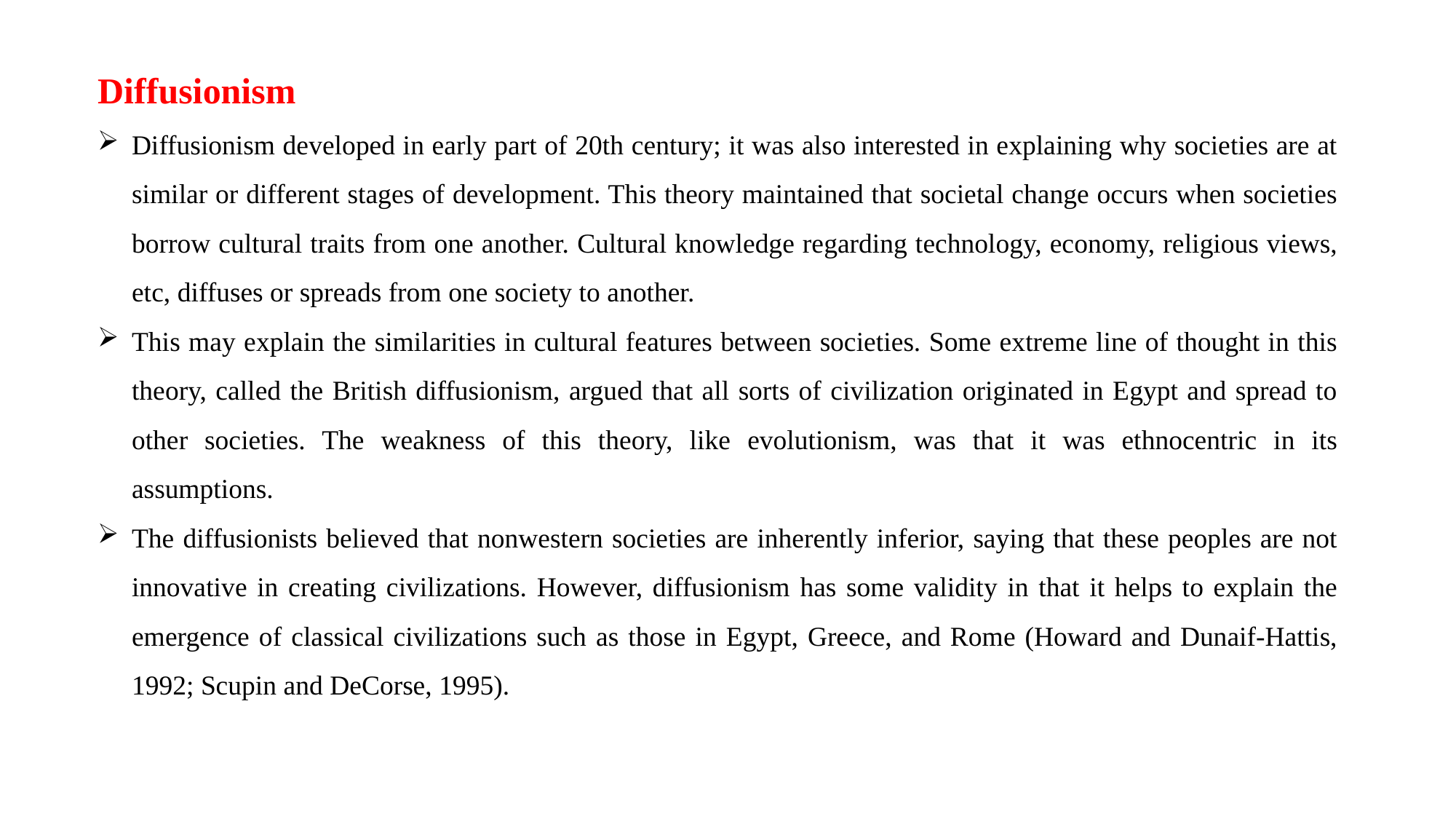

Diffusionism
Diffusionism developed in early part of 20th century; it was also interested in explaining why societies are at similar or different stages of development. This theory maintained that societal change occurs when societies borrow cultural traits from one another. Cultural knowledge regarding technology, economy, religious views, etc, diffuses or spreads from one society to another.
This may explain the similarities in cultural features between societies. Some extreme line of thought in this theory, called the British diffusionism, argued that all sorts of civilization originated in Egypt and spread to other societies. The weakness of this theory, like evolutionism, was that it was ethnocentric in its assumptions.
The diffusionists believed that nonwestern societies are inherently inferior, saying that these peoples are not innovative in creating civilizations. However, diffusionism has some validity in that it helps to explain the emergence of classical civilizations such as those in Egypt, Greece, and Rome (Howard and Dunaif-Hattis, 1992; Scupin and DeCorse, 1995).